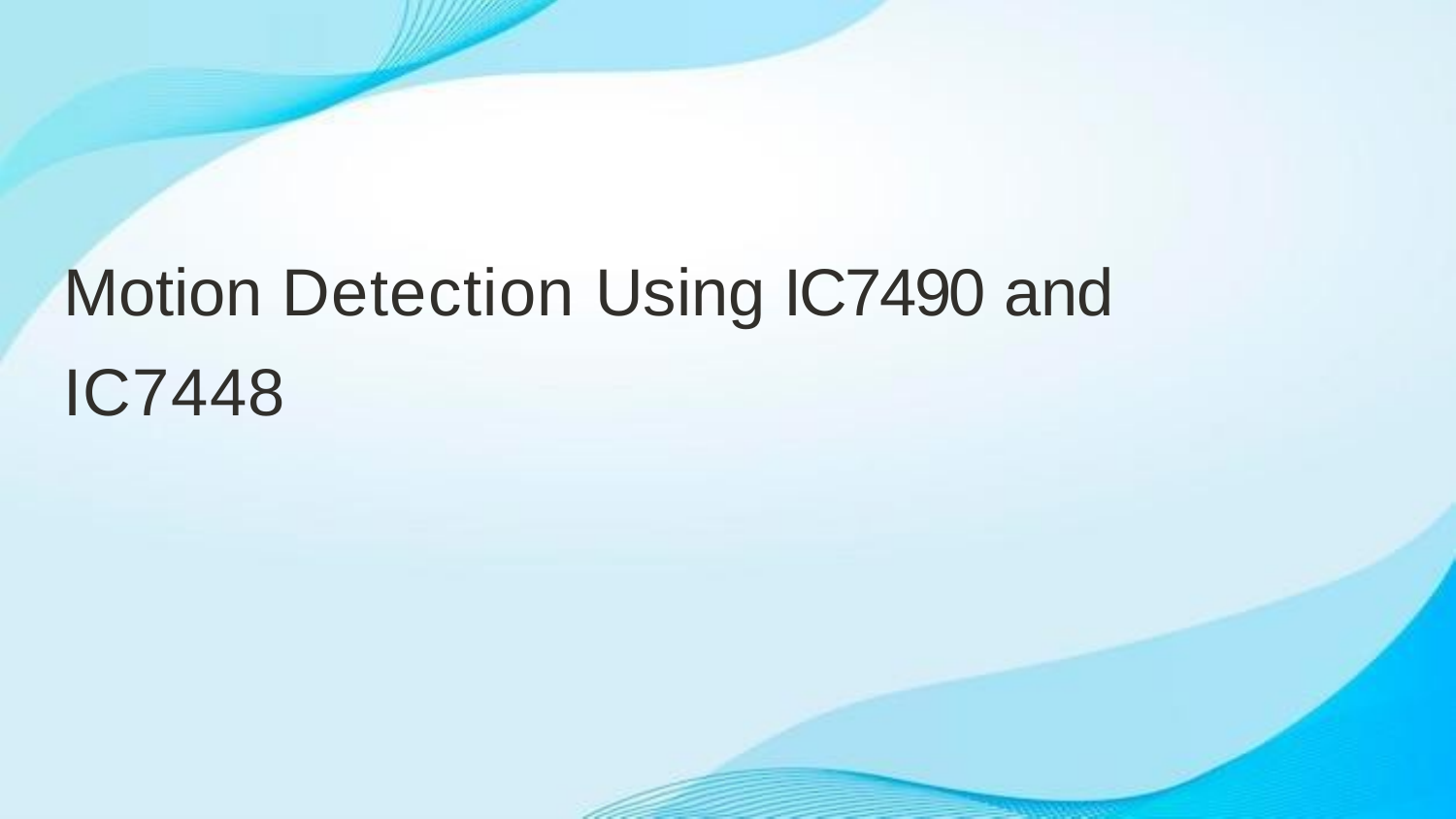

# Motion Detection Using IC7490 and IC7448